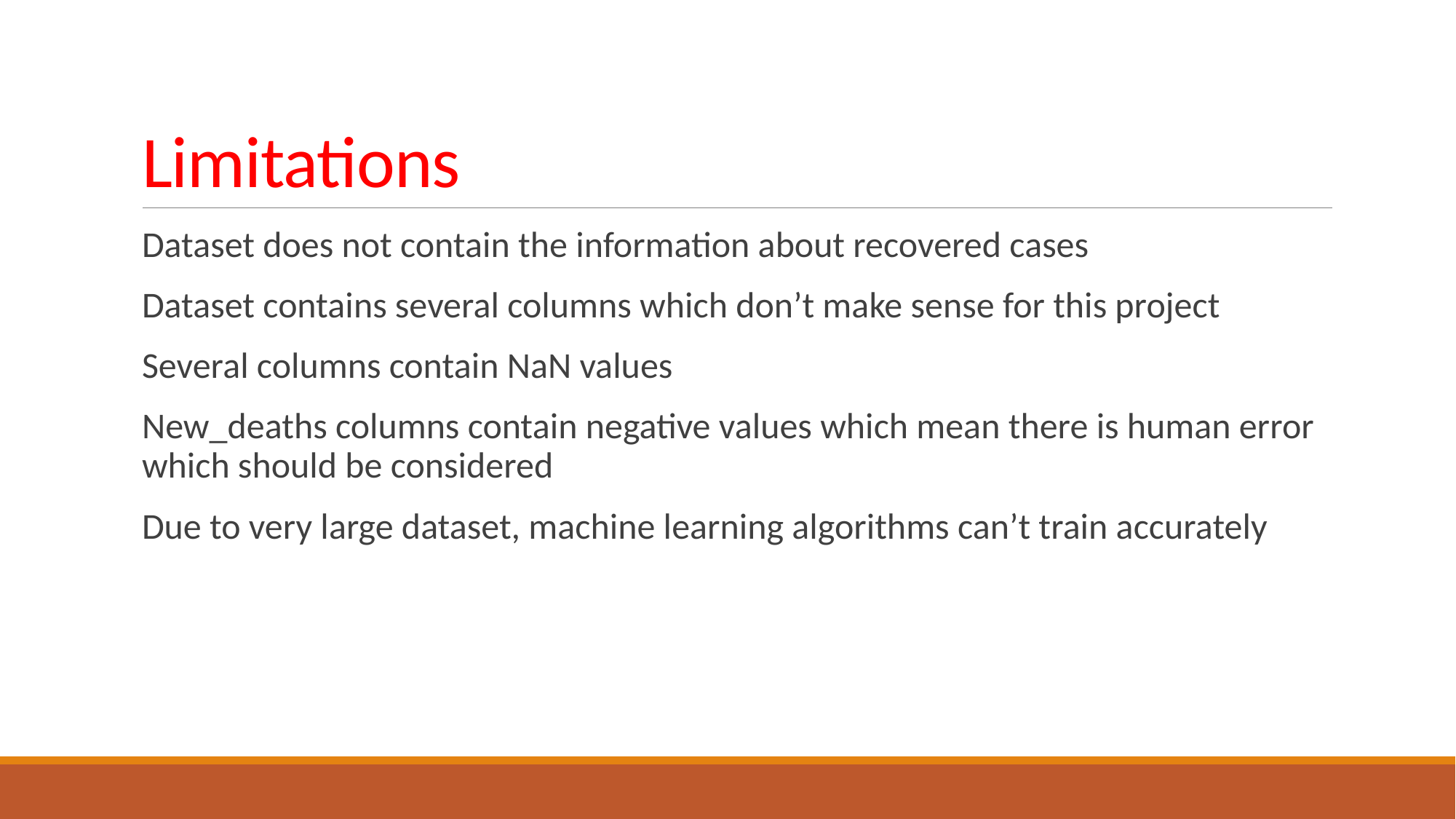

# Limitations
Dataset does not contain the information about recovered cases
Dataset contains several columns which don’t make sense for this project
Several columns contain NaN values
New_deaths columns contain negative values which mean there is human error which should be considered
Due to very large dataset, machine learning algorithms can’t train accurately